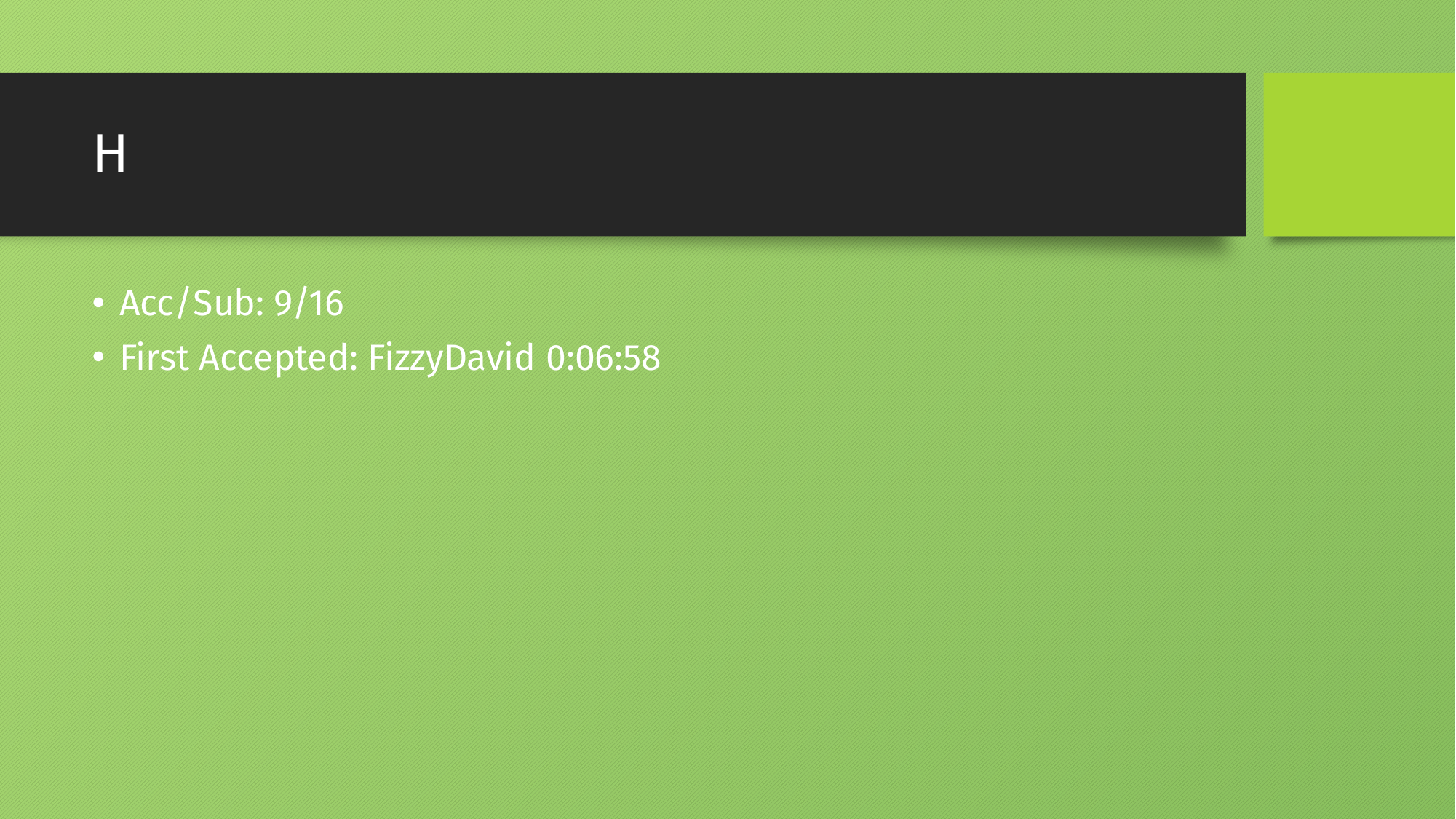

# H
Acc/Sub: 9/16
First Accepted: FizzyDavid 0:06:58